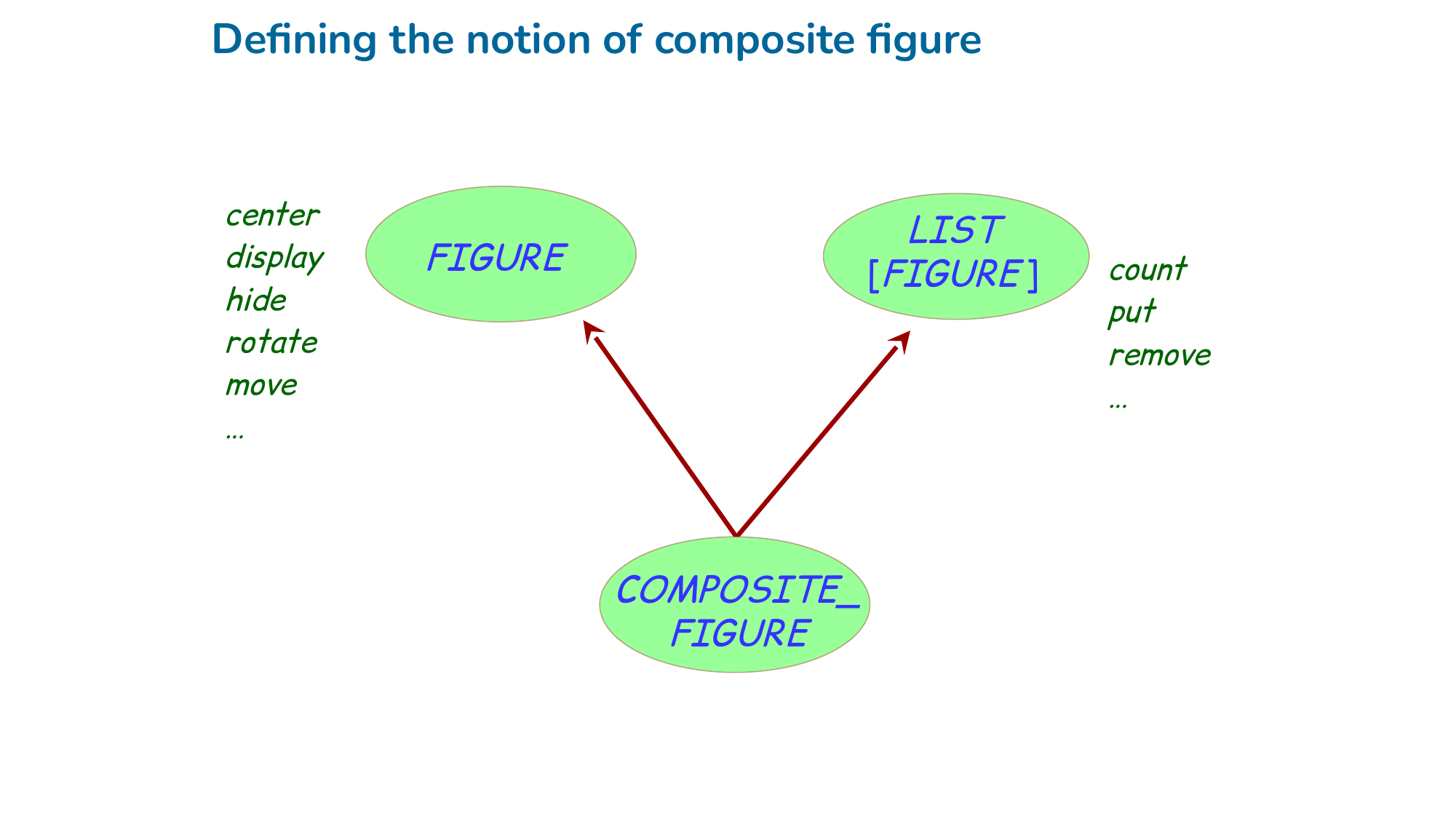

# Defining the notion of composite figure

center
display
hide
rotate
move
…
LIST [FIGURE ]
FIGURE
count
put
remove
…

COMPOSITE_FIGURE